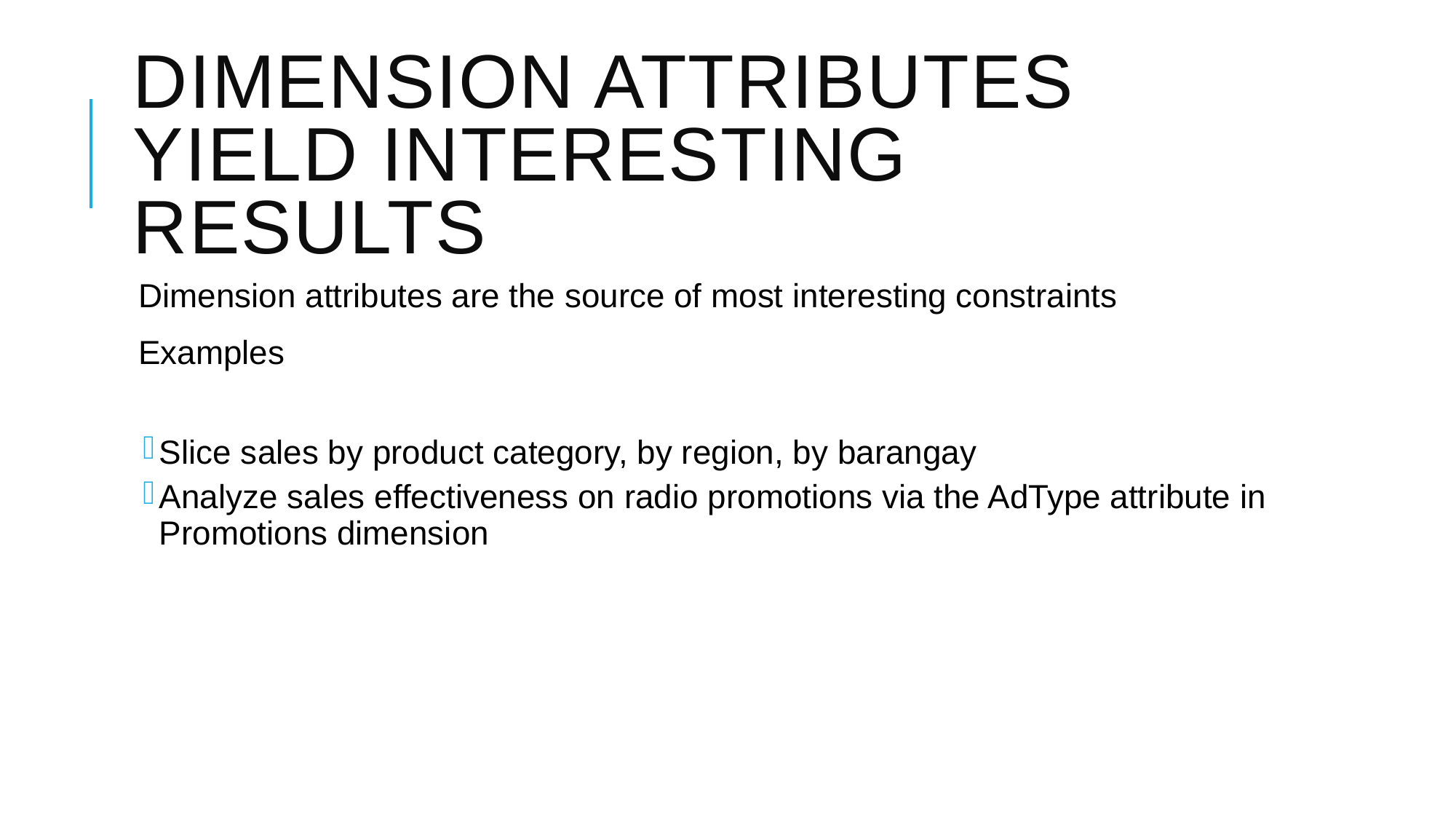

# Dimension Attributes Yield Interesting Results
Dimension attributes are the source of most interesting constraints
Examples

Slice sales by product category, by region, by barangay
Analyze sales effectiveness on radio promotions via the AdType attribute in Promotions dimension